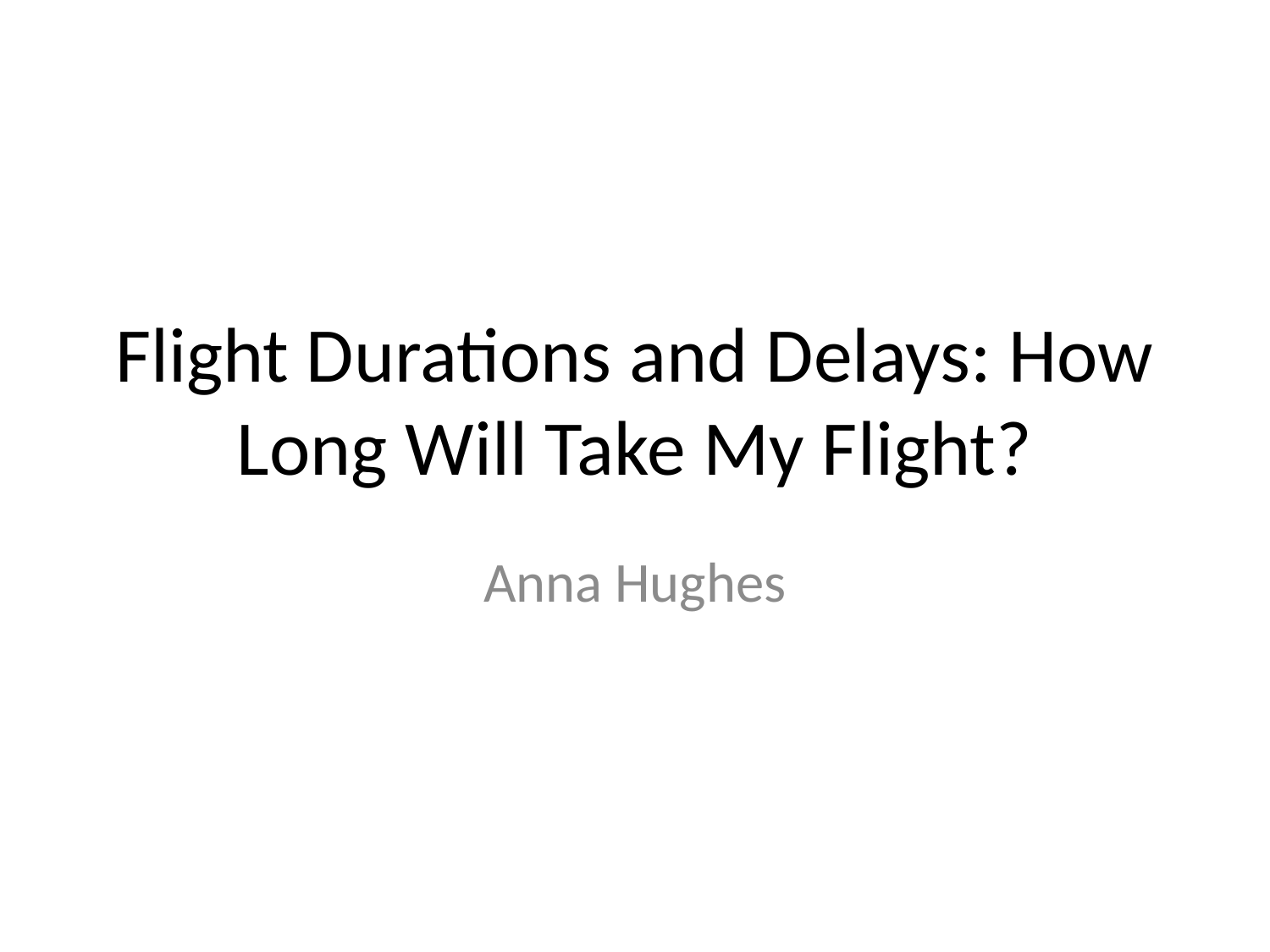

# Flight Durations and Delays: How Long Will Take My Flight?
Anna Hughes